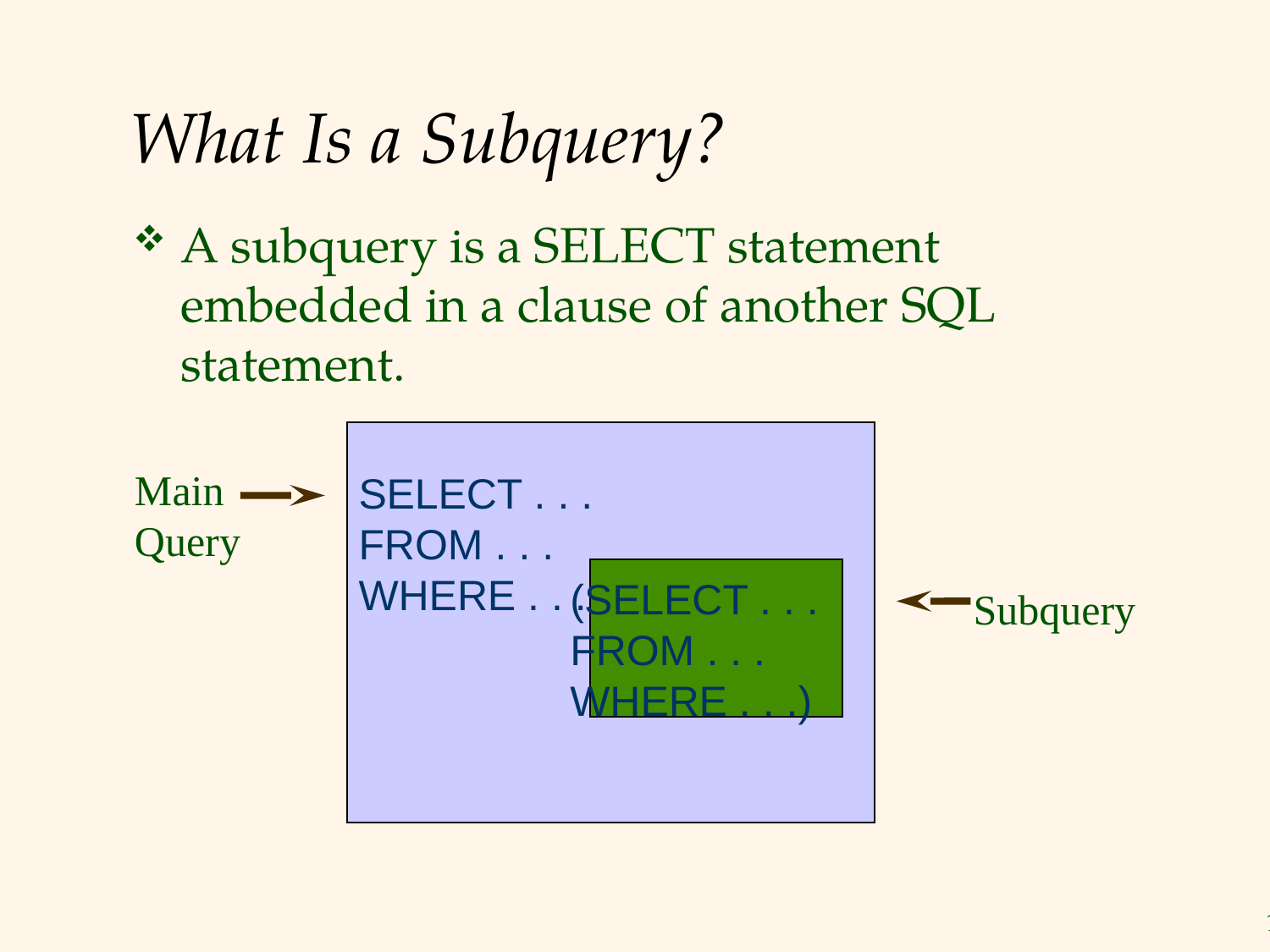

# What Is a Subquery?
A subquery is a SELECT statement embedded in a clause of another SQL statement.

Main
Query
SELECT . . .
FROM . . .
WHERE . . .

(SELECT . . .
FROM . . .
WHERE . . .)
Subquery